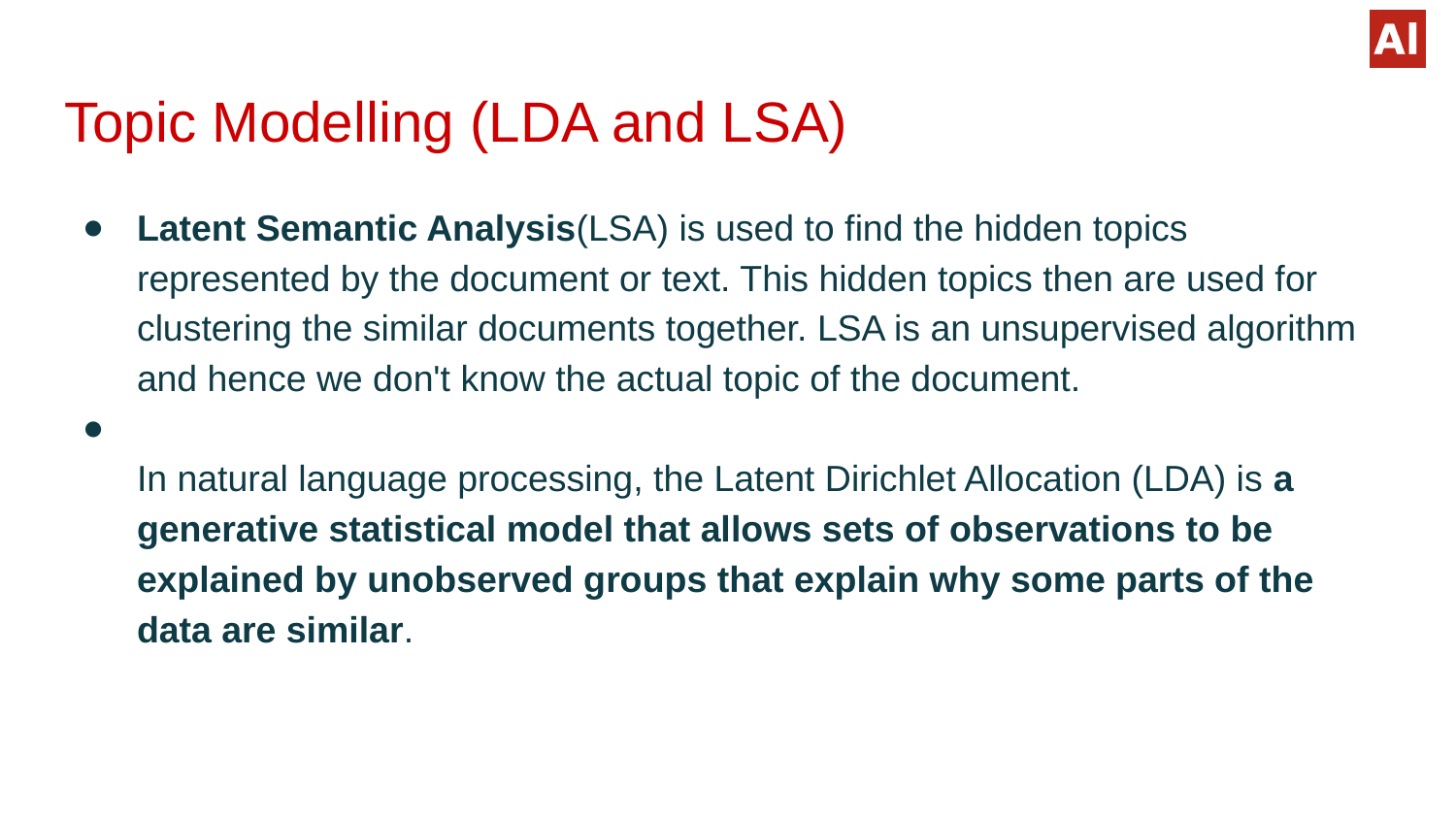

# Topic Modelling (LDA and LSA)
Latent Semantic Analysis(LSA) is used to find the hidden topics represented by the document or text. This hidden topics then are used for clustering the similar documents together. LSA is an unsupervised algorithm and hence we don't know the actual topic of the document.
In natural language processing, the Latent Dirichlet Allocation (LDA) is a generative statistical model that allows sets of observations to be explained by unobserved groups that explain why some parts of the data are similar.